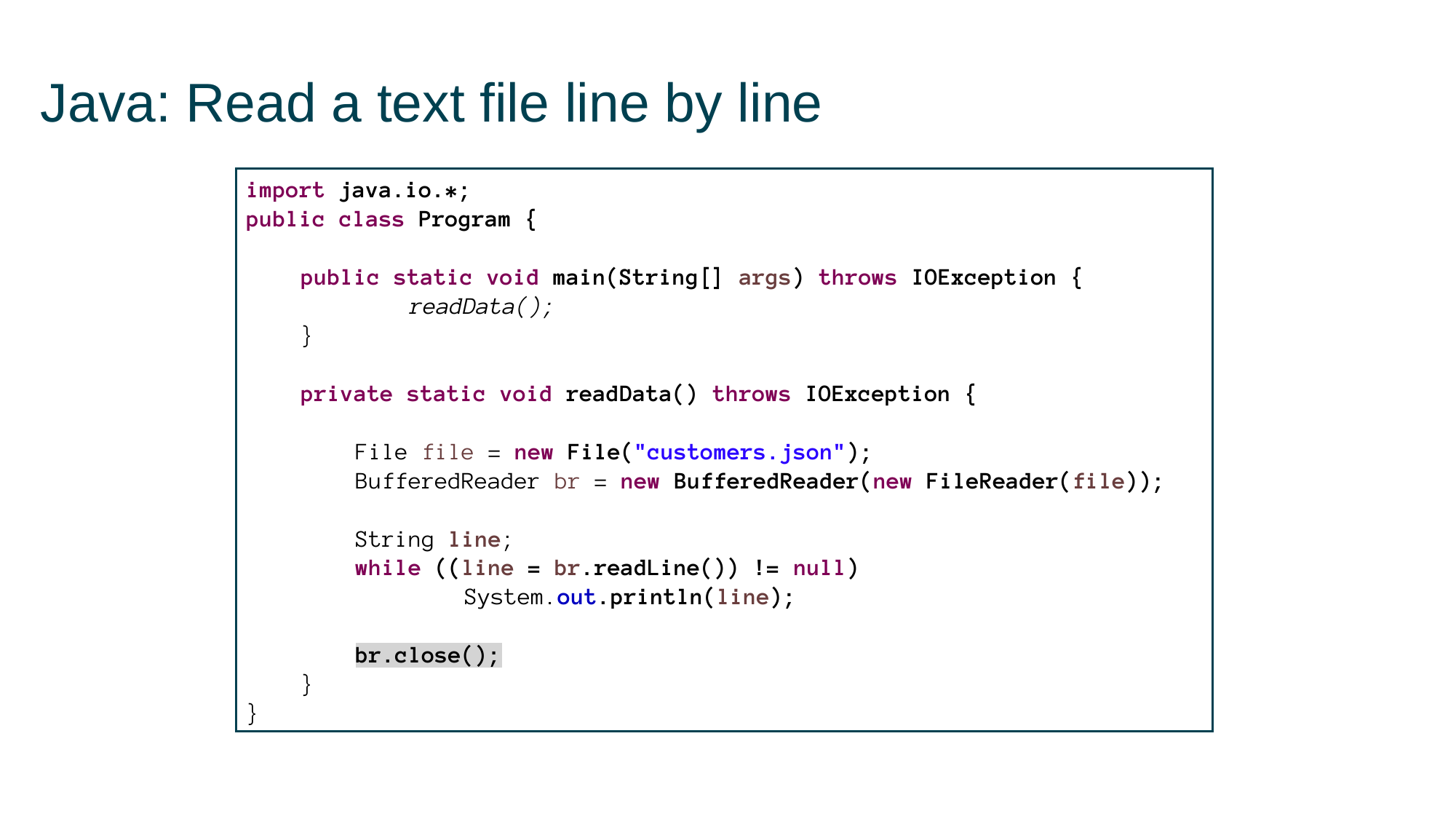

# Java: Read a text file line by line
import java.io.*;
public class Program {

public static void main(String[] args) throws IOException {
	readData();
}

private static void readData() throws IOException {

File file = new File("customers.json");
BufferedReader br = new BufferedReader(new FileReader(file));

String line;
while ((line = br.readLine()) != null)
	System.out.println(line);

br.close();
}
}